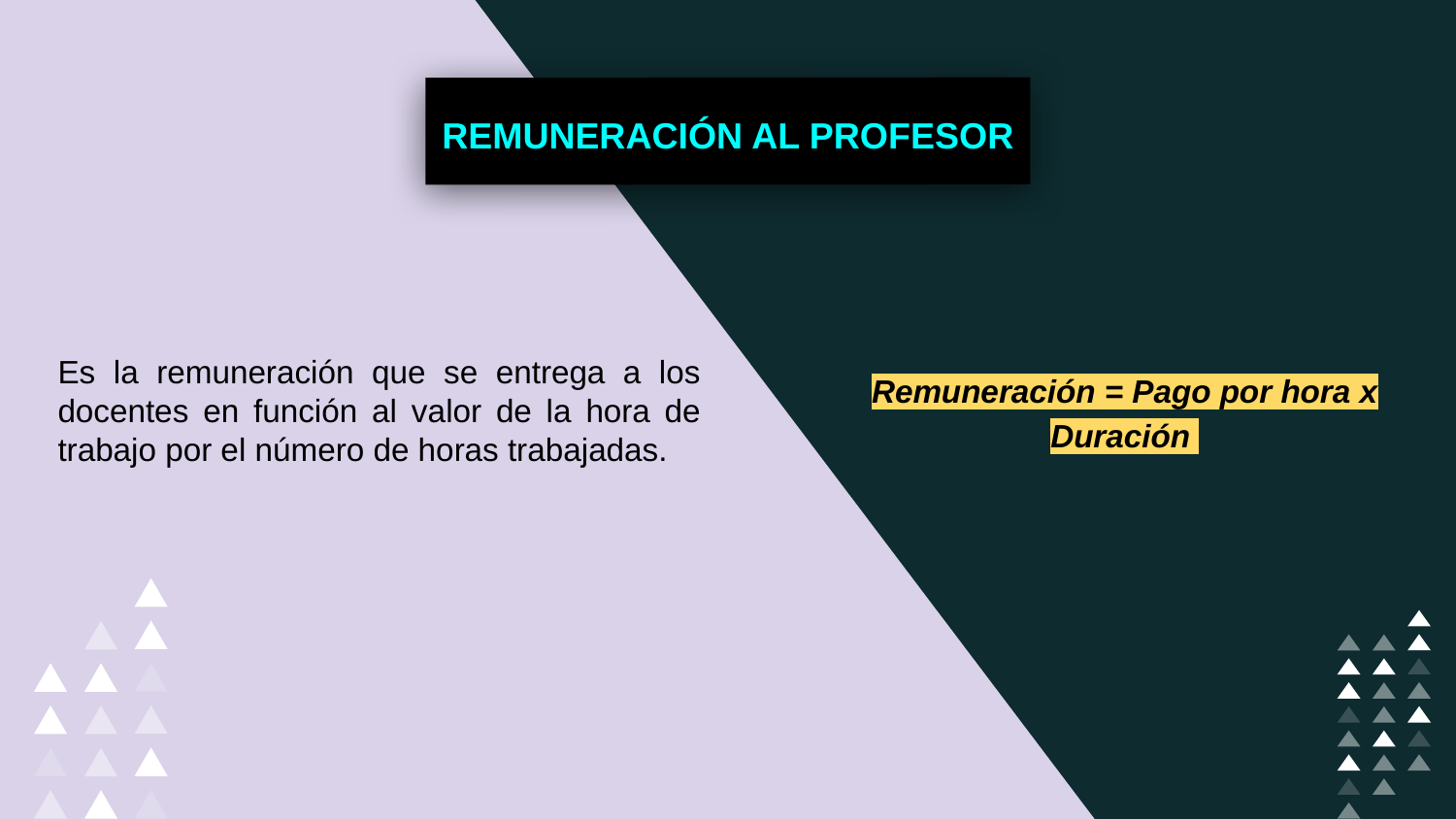

REMUNERACIÓN AL PROFESOR
Es la remuneración que se entrega a los docentes en función al valor de la hora de trabajo por el número de horas trabajadas.
Remuneración = Pago por hora x Duración